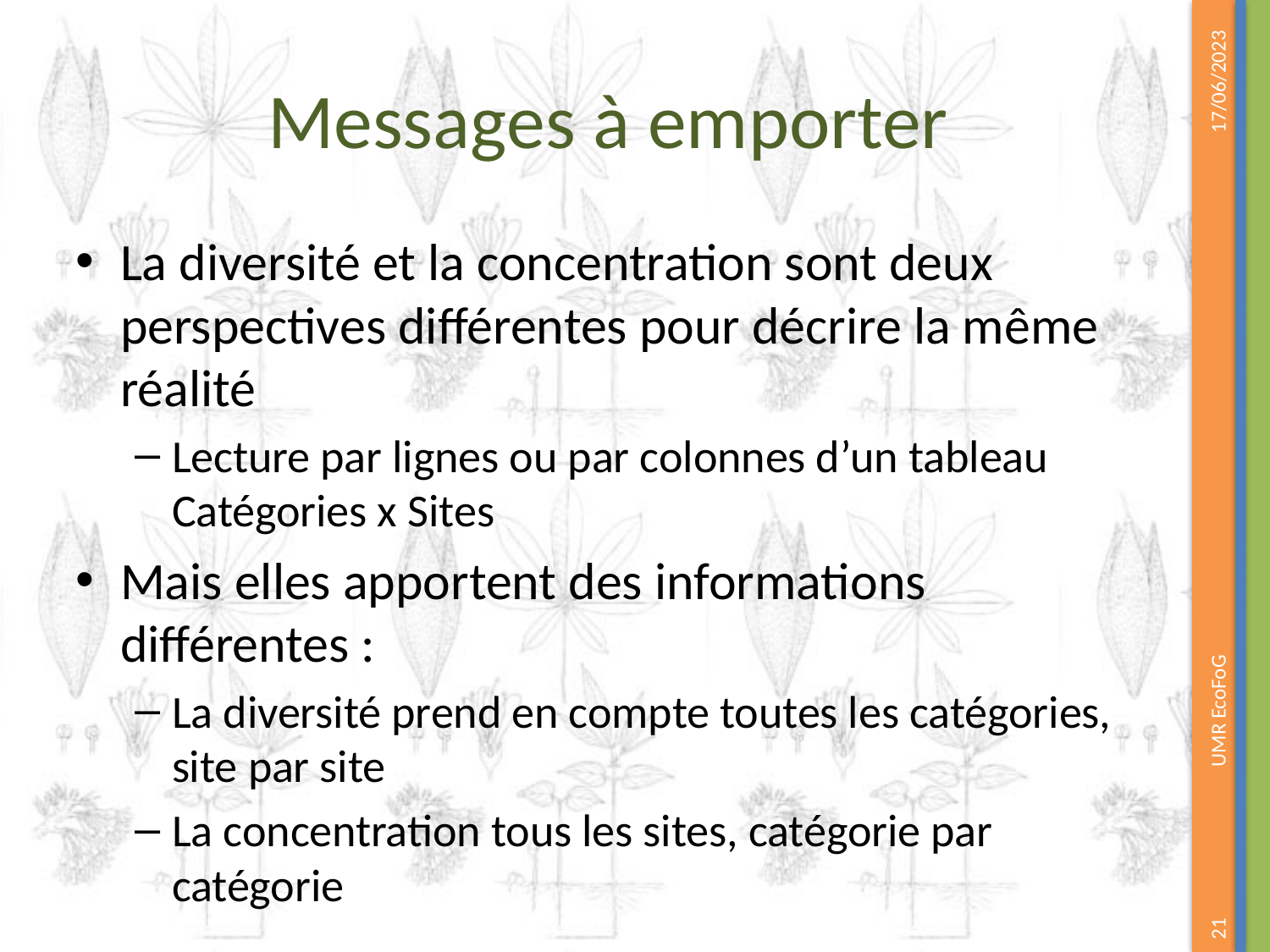

# Messages à emporter
17/06/2023
La diversité et la concentration sont deux perspectives différentes pour décrire la même réalité
Lecture par lignes ou par colonnes d’un tableau Catégories x Sites
Mais elles apportent des informations différentes :
La diversité prend en compte toutes les catégories, site par site
La concentration tous les sites, catégorie par catégorie
UMR EcoFoG
21